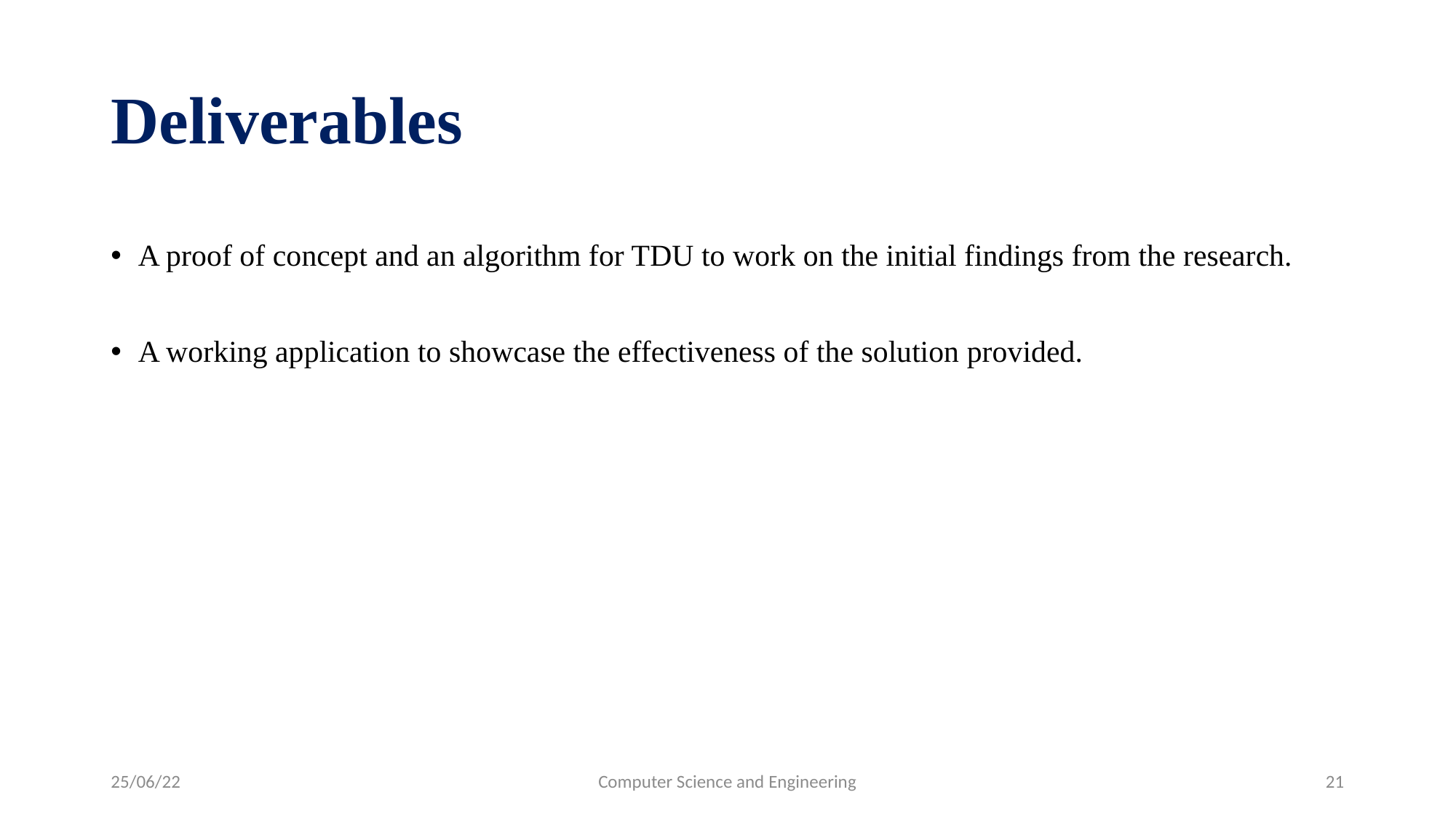

# Deliverables
A proof of concept and an algorithm for TDU to work on the initial findings from the research.

A working application to showcase the effectiveness of the solution provided.

25/06/22
Computer Science and Engineering
21